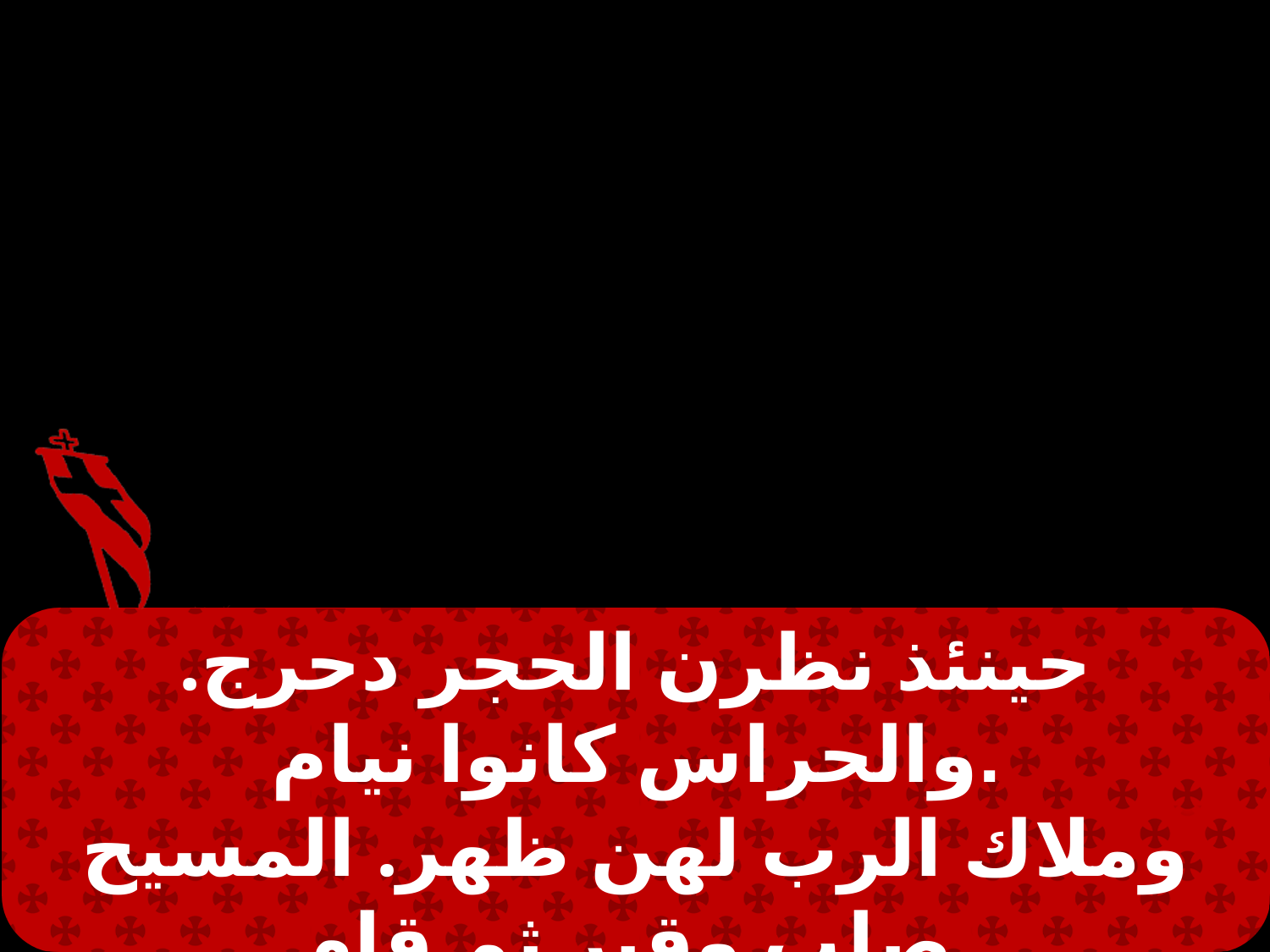

حينئذ نظرن الحجر دحرج. والحراس كانوا نيام.
وملاك الرب لهن ظهر. المسيح صلب وقبر ثم قام.